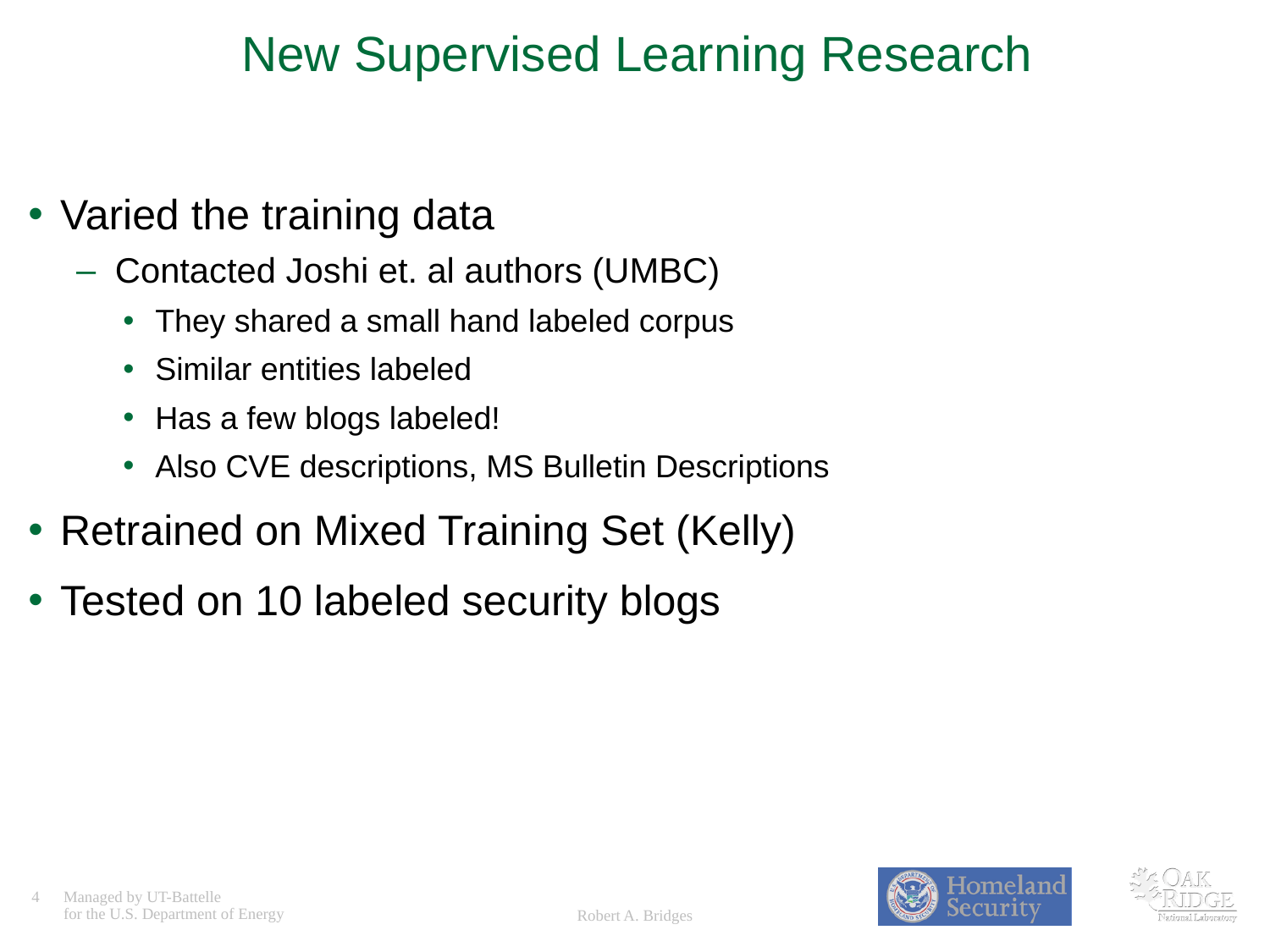

# New Supervised Learning Research
Varied the training data
Contacted Joshi et. al authors (UMBC)
They shared a small hand labeled corpus
Similar entities labeled
Has a few blogs labeled!
Also CVE descriptions, MS Bulletin Descriptions
Retrained on Mixed Training Set (Kelly)
Tested on 10 labeled security blogs